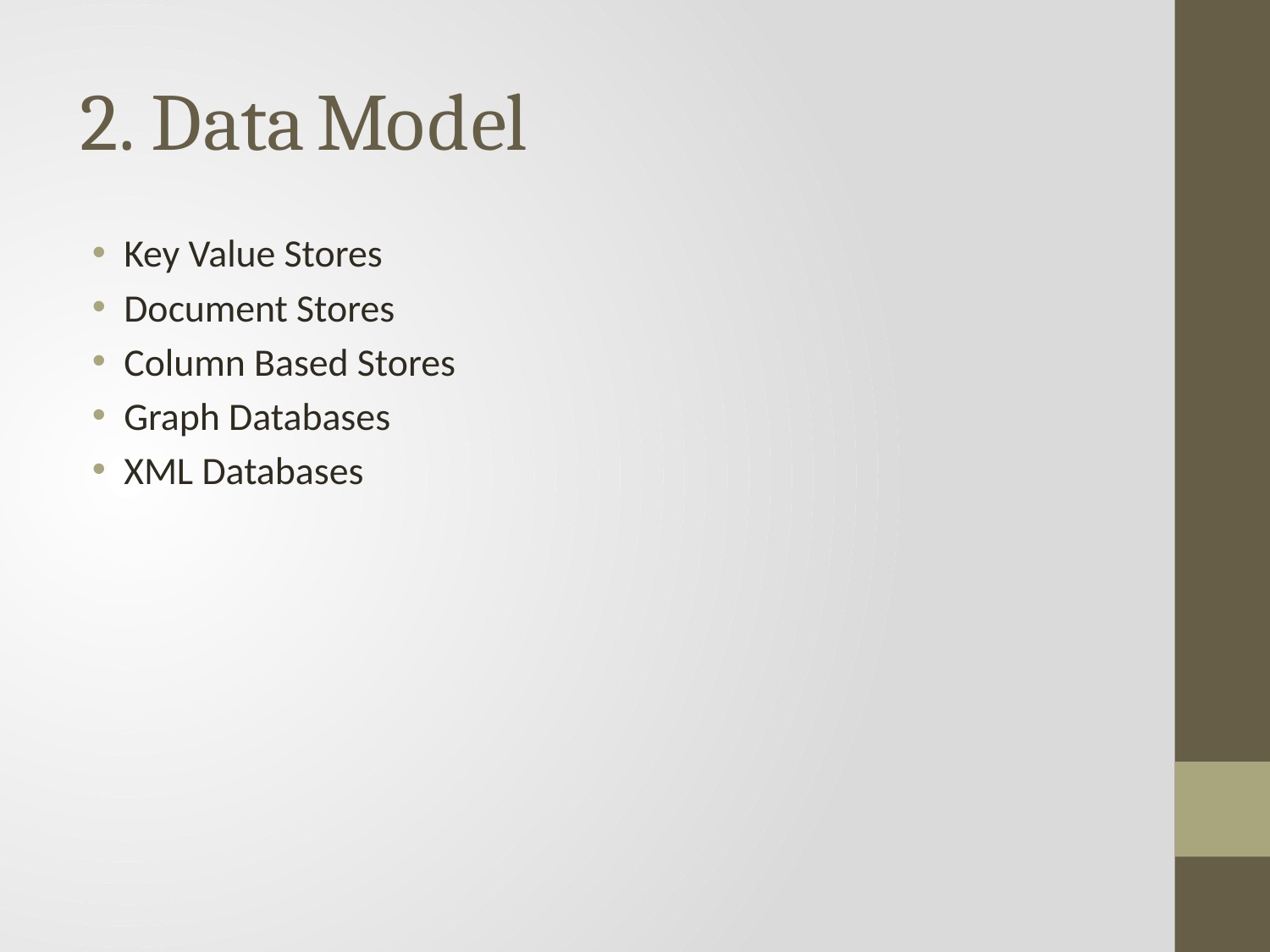

# 2. Data Model
Key Value Stores
Document Stores
Column Based Stores
Graph Databases
XML Databases